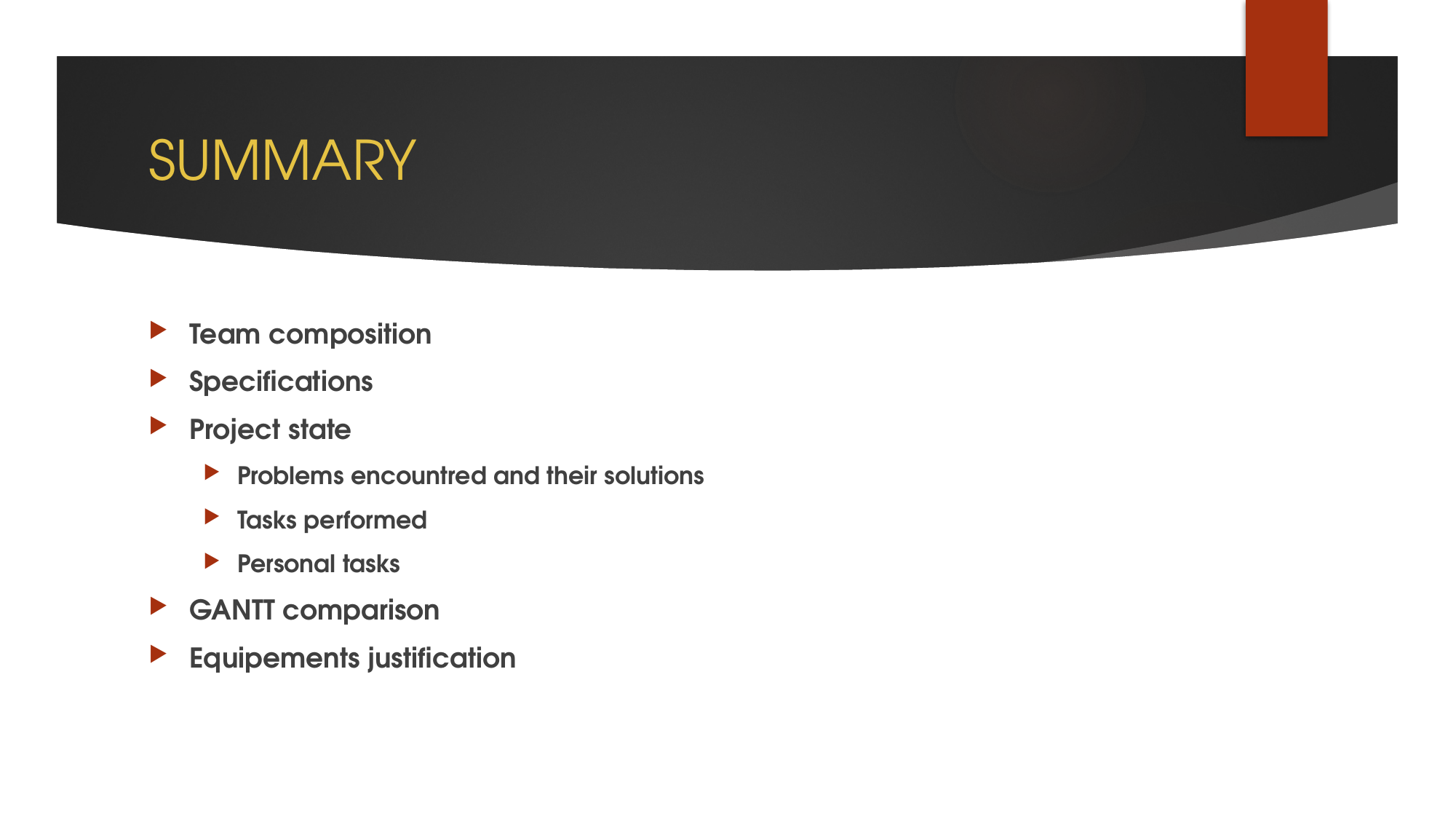

# SUMMARY
Team composition
Specifications
Project state
Problems encountred and their solutions
Tasks performed
Personal tasks
GANTT comparison
Equipements justification